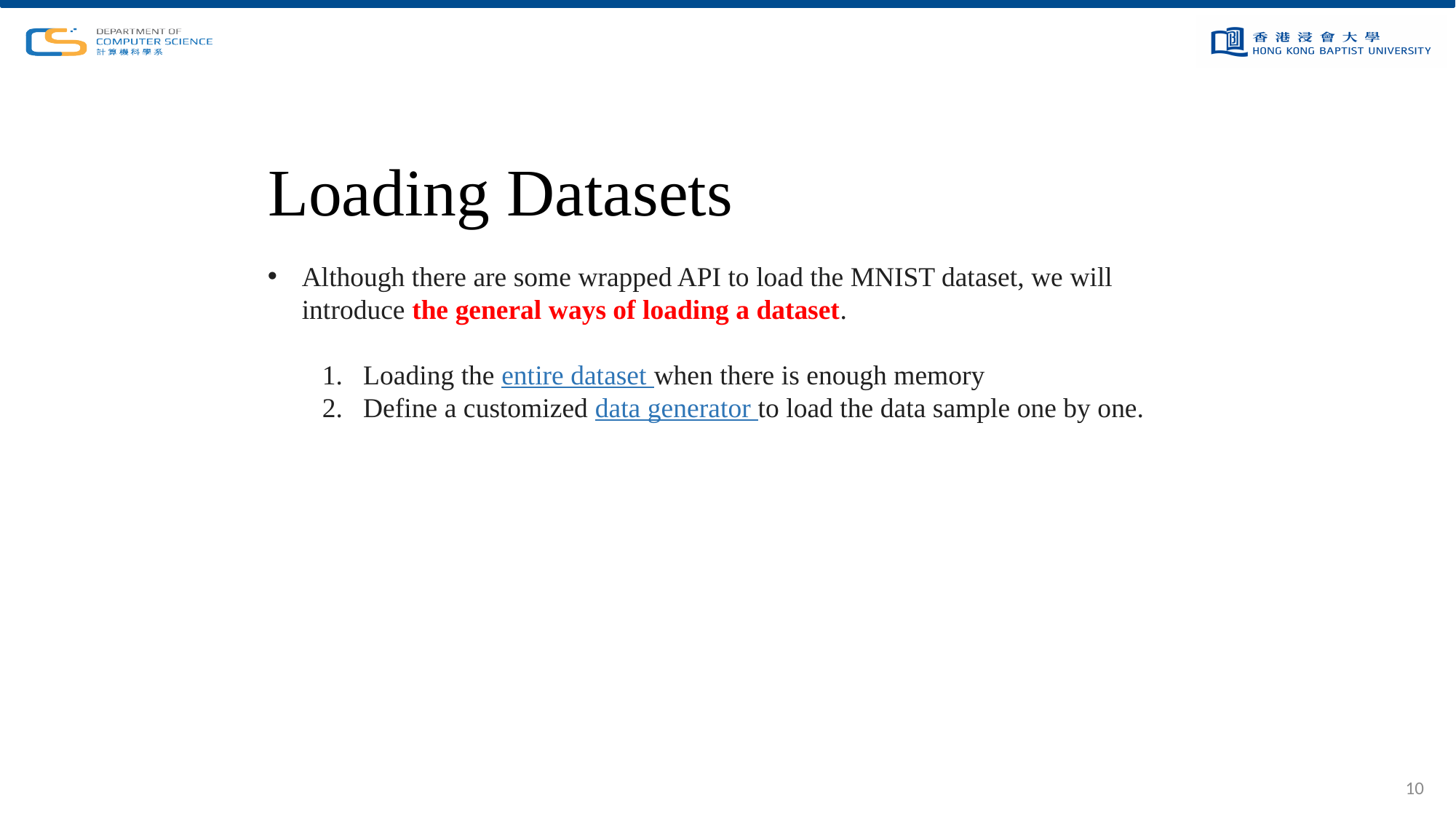

# Loading Datasets
Although there are some wrapped API to load the MNIST dataset, we will introduce the general ways of loading a dataset.

Loading the entire dataset when there is enough memory
Define a customized data generator to load the data sample one by one.

10